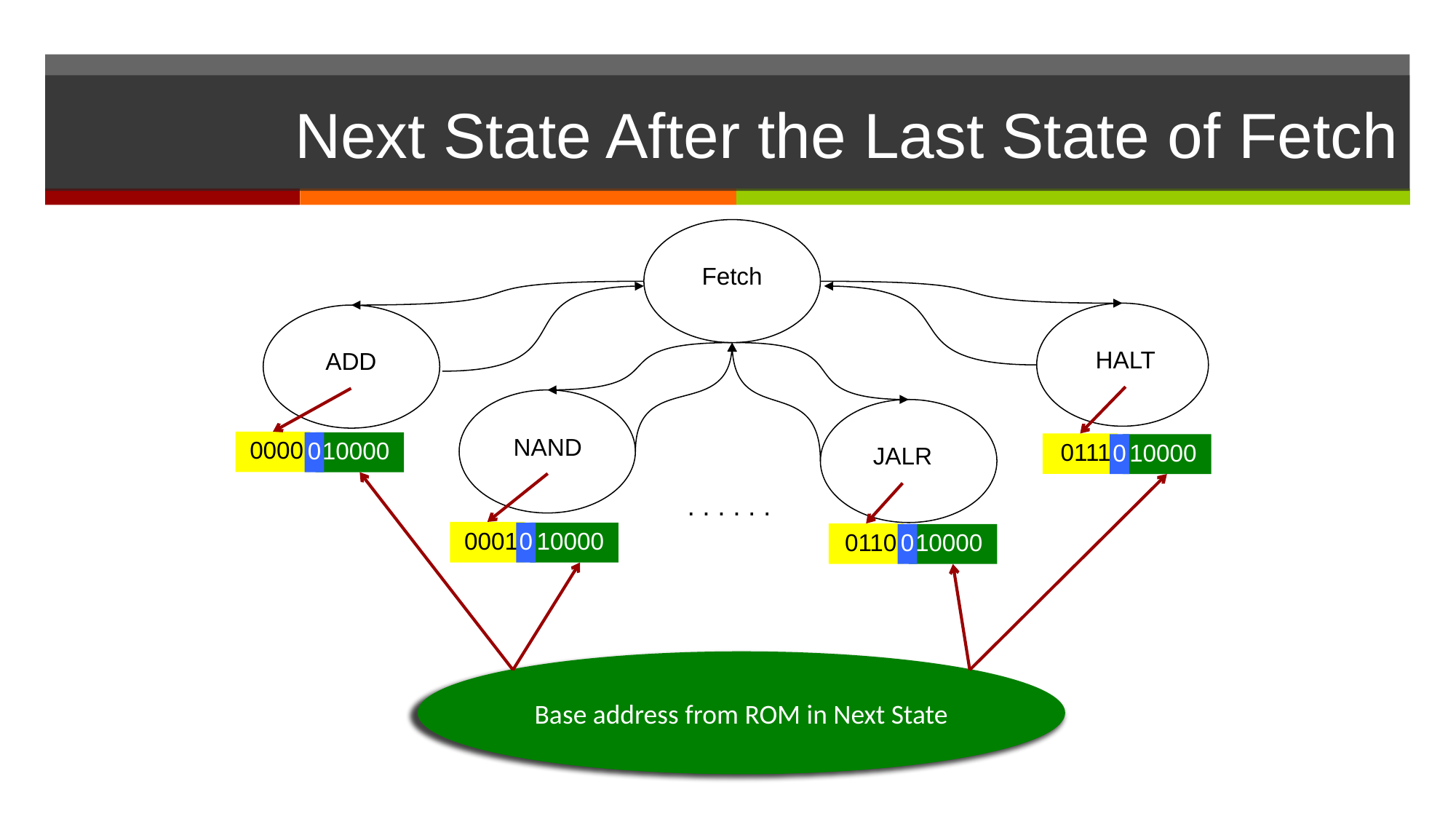

# Next State After the Last State of Fetch

Fetch

HALT
ADD

NAND
0000
0
10000
0111
0
10000
JALR
. . . . . .
0001
0
10000
0110
0
10000
Base address from ROM in Next State